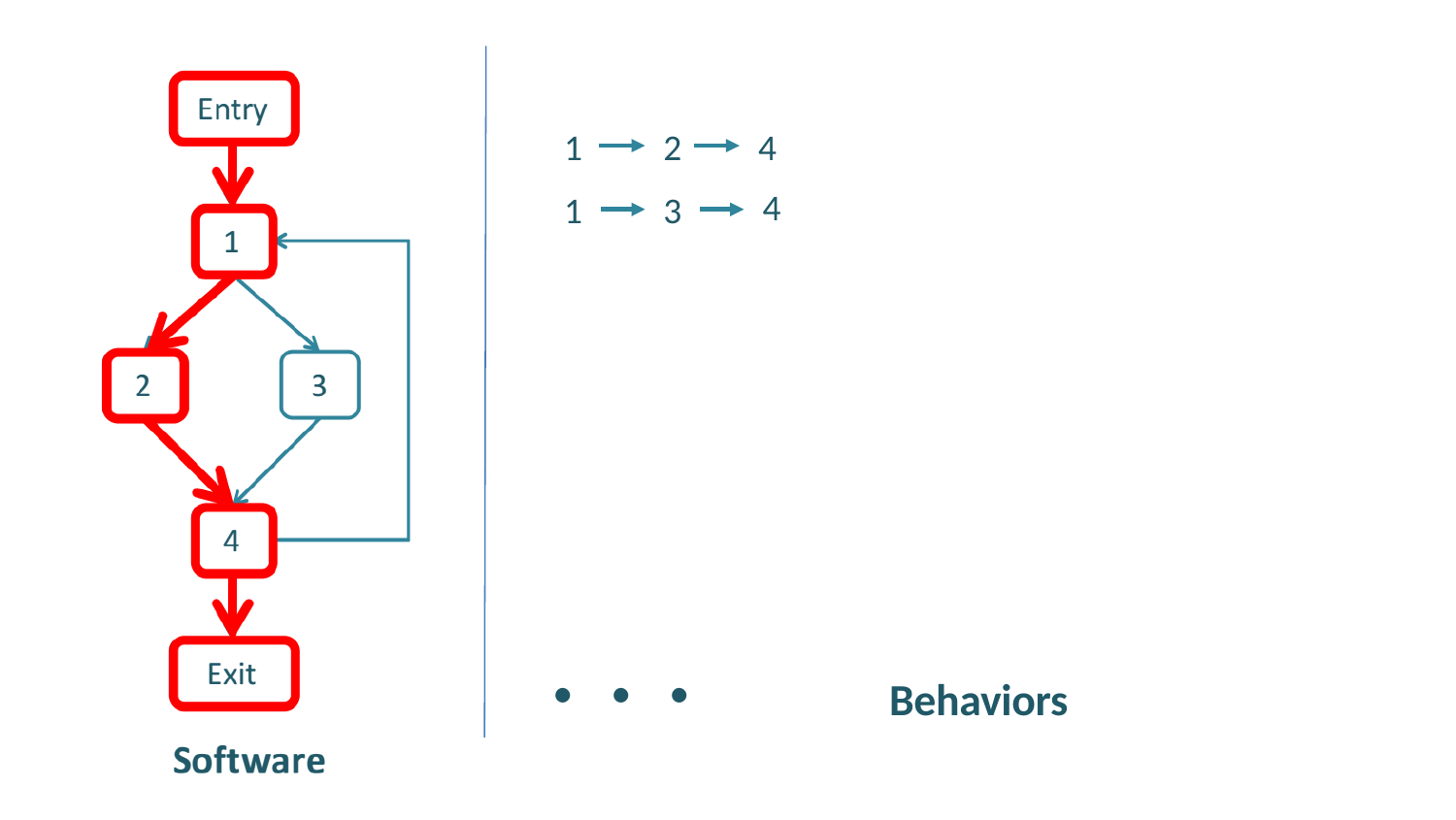

1
1
2
3
4
4

. . .
Behaviors